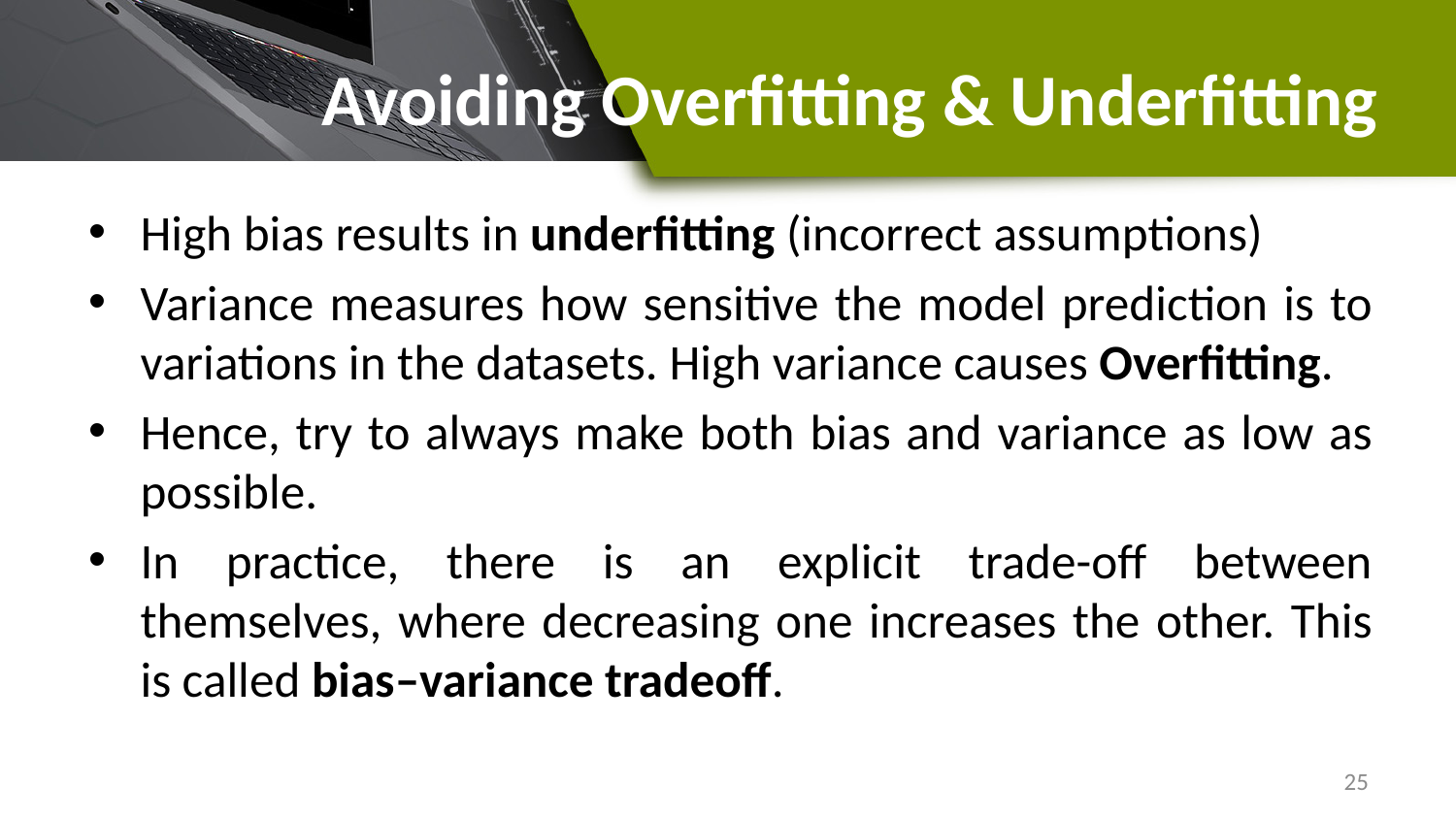

# Avoiding Overfitting & Underfitting
High bias results in underfitting (incorrect assumptions)
Variance measures how sensitive the model prediction is to variations in the datasets. High variance causes Overfitting.
Hence, try to always make both bias and variance as low as possible.
In practice, there is an explicit trade-off between themselves, where decreasing one increases the other. This is called bias–variance tradeoff.
25